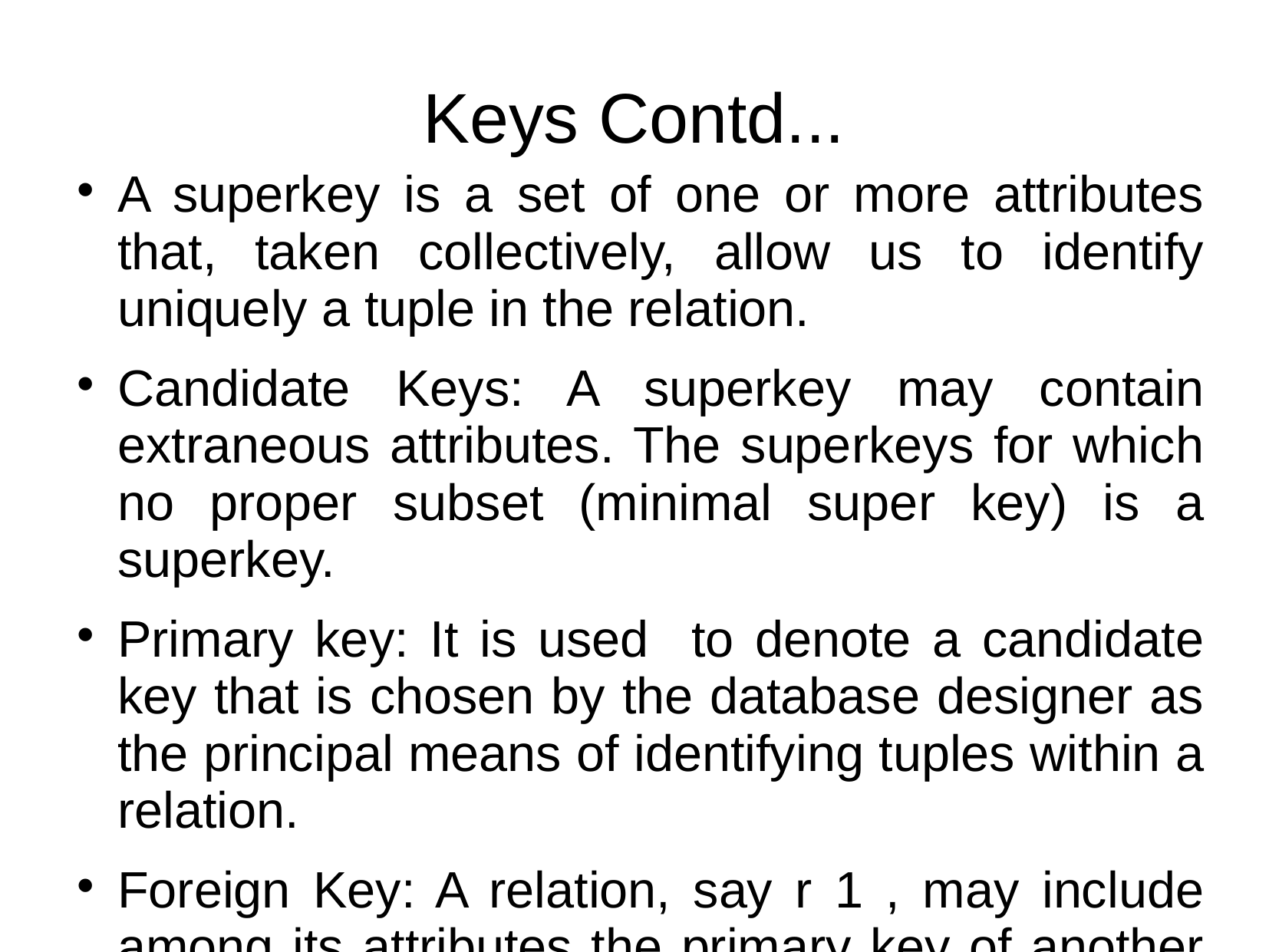

# Keys Contd...
A superkey is a set of one or more attributes that, taken collectively, allow us to identify uniquely a tuple in the relation.
Candidate Keys: A superkey may contain extraneous attributes. The superkeys for which no proper subset (minimal super key) is a superkey.
Primary key: It is used  to denote a candidate key that is chosen by the database designer as the principal means of identifying tuples within a relation.
Foreign Key: A relation, say r 1 , may include among its attributes the primary key of another relation, say r 2 . This attribute is called a foreign key from r 1 , referencing r 2 . The relation r 1 is also called the referencing relation of the foreign key dependency, and r 2 is called the referenced relation of the foreign key.